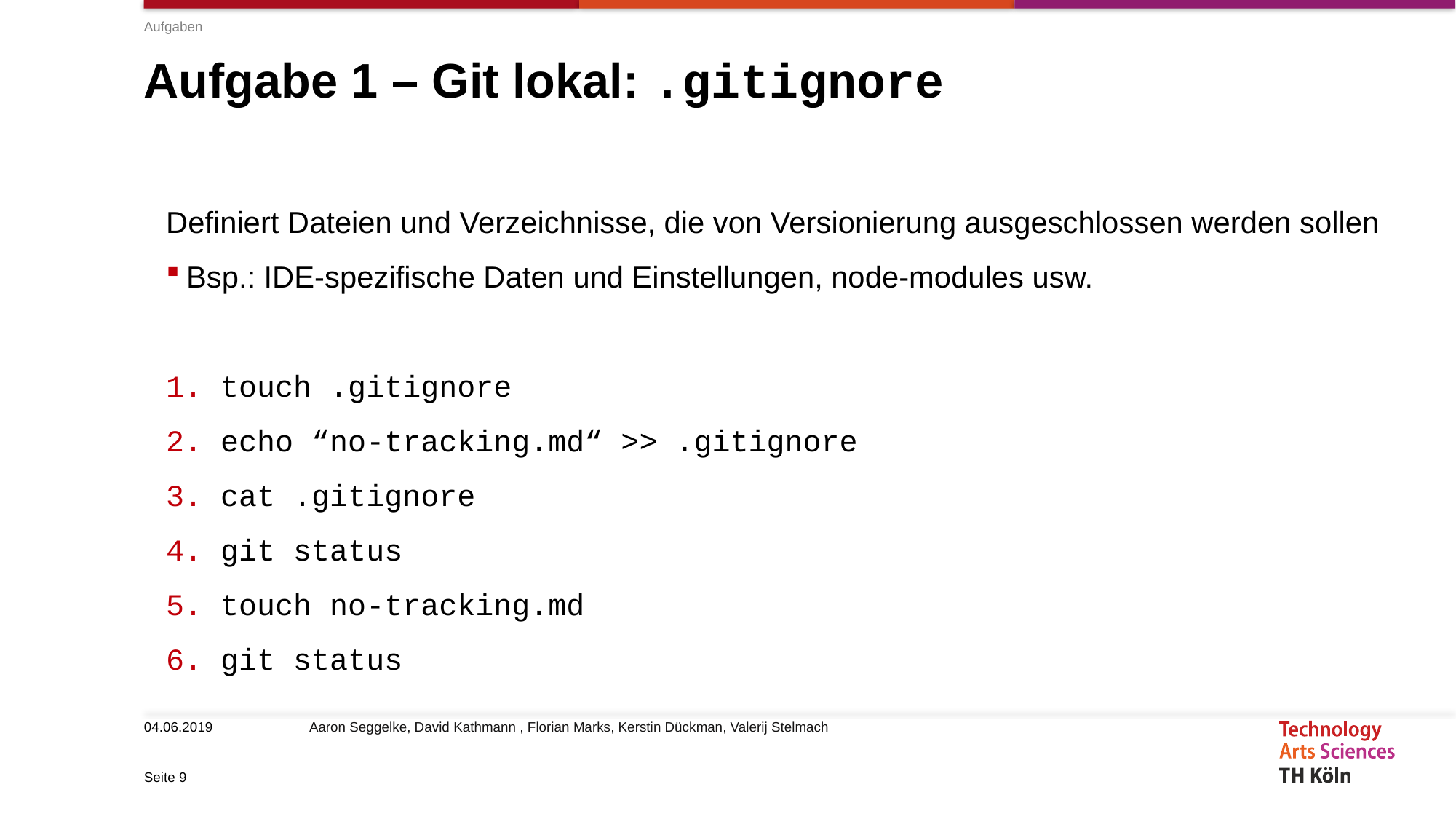

Aufgaben
# Aufgabe 1 – Git lokal: .gitignore
Definiert Dateien und Verzeichnisse, die von Versionierung ausgeschlossen werden sollen
Bsp.: IDE-spezifische Daten und Einstellungen, node-modules usw.

touch .gitignore
echo “no-tracking.md“ >> .gitignore
cat .gitignore
git status
touch no-tracking.md
git status
04.06.2019
Seite 9